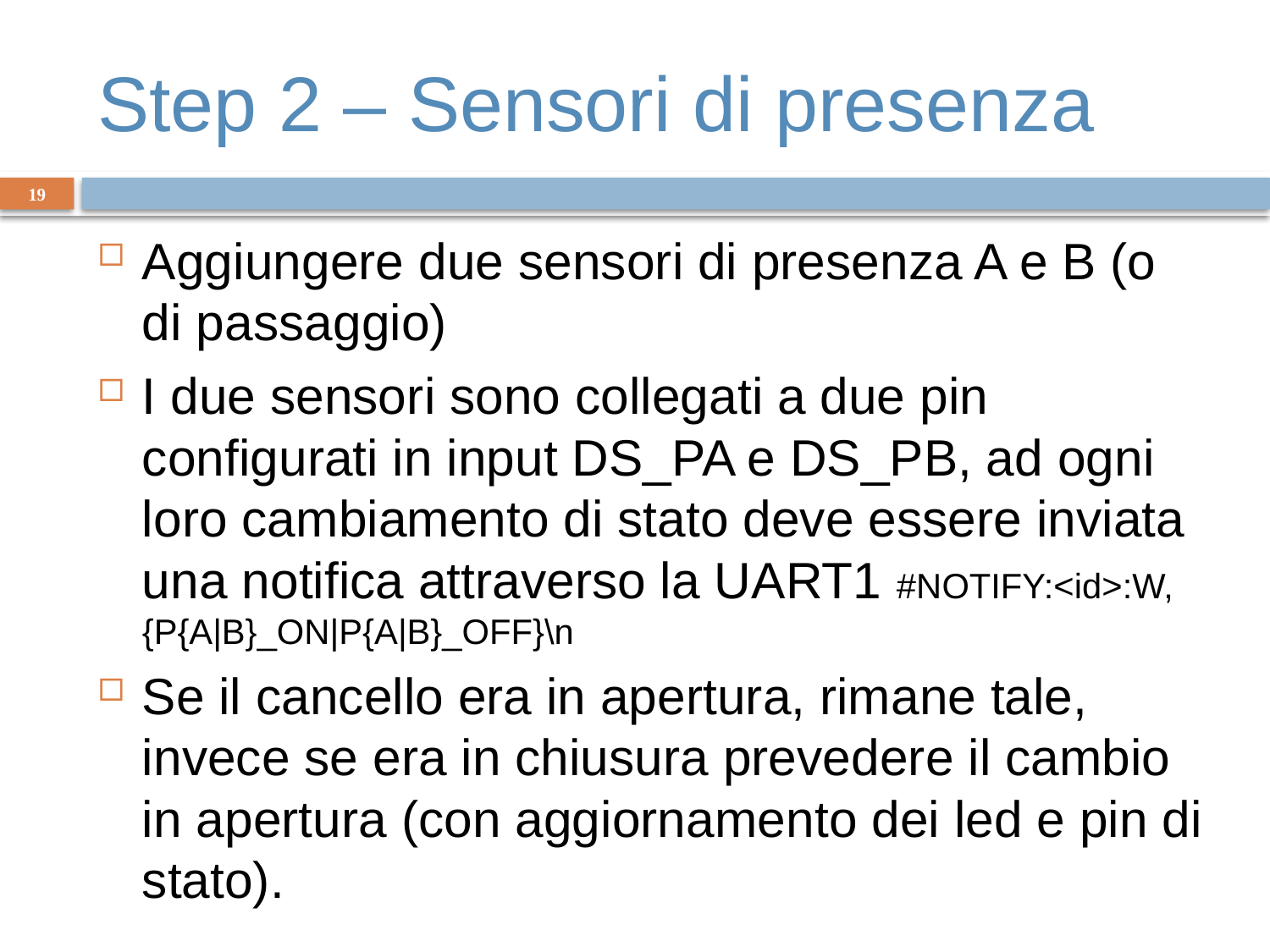

# Step 2 – Sensori di presenza
19
Aggiungere due sensori di presenza A e B (o di passaggio)
I due sensori sono collegati a due pin configurati in input DS_PA e DS_PB, ad ogni loro cambiamento di stato deve essere inviata una notifica attraverso la UART1 #NOTIFY:<id>:W,{P{A|B}_ON|P{A|B}_OFF}\n
Se il cancello era in apertura, rimane tale, invece se era in chiusura prevedere il cambio in apertura (con aggiornamento dei led e pin di stato).